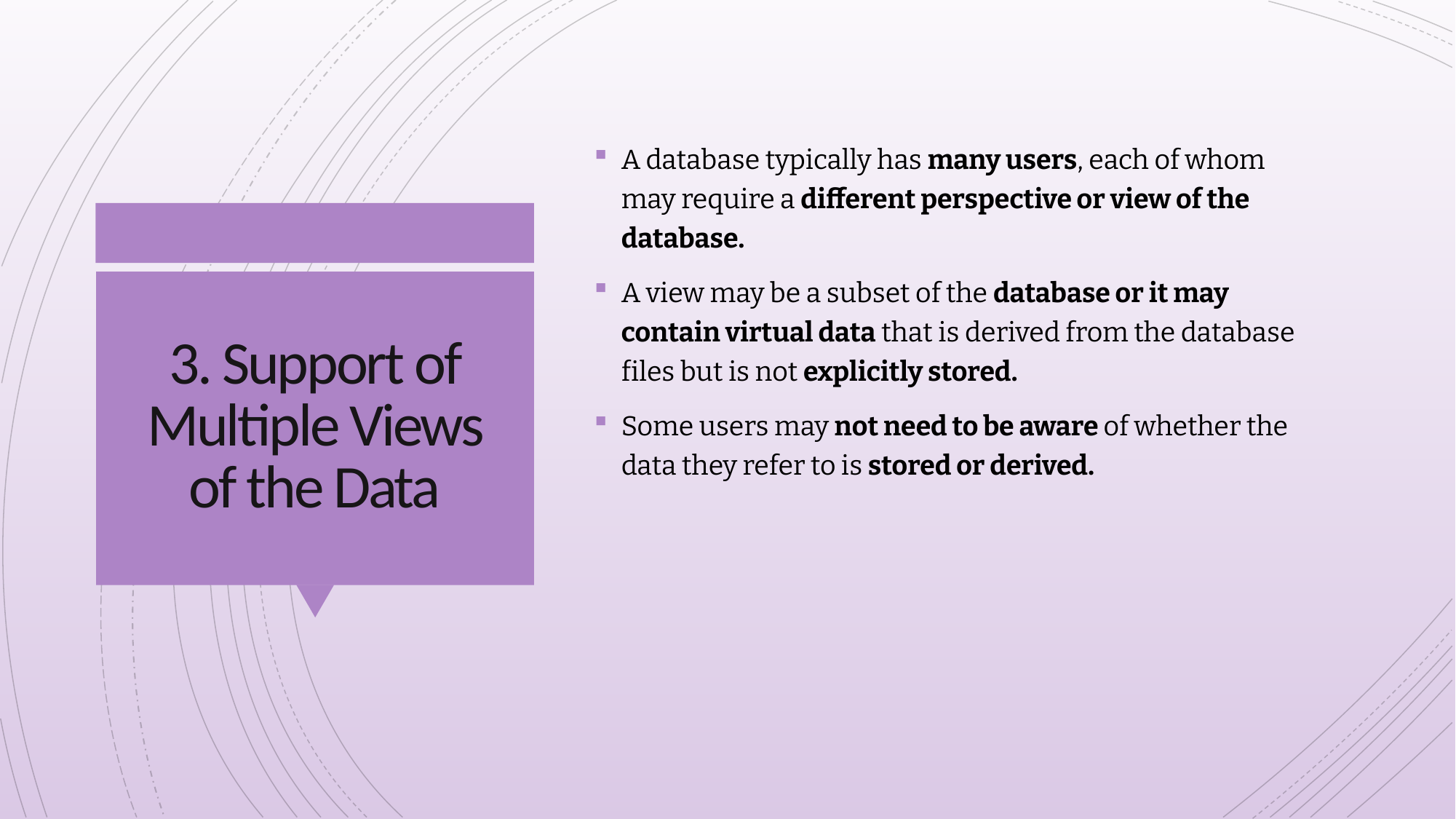

A database typically has many users, each of whom may require a different perspective or view of the database.
A view may be a subset of the database or it may contain virtual data that is derived from the database files but is not explicitly stored.
Some users may not need to be aware of whether the data they refer to is stored or derived.
# 3. Support of Multiple Views of the Data